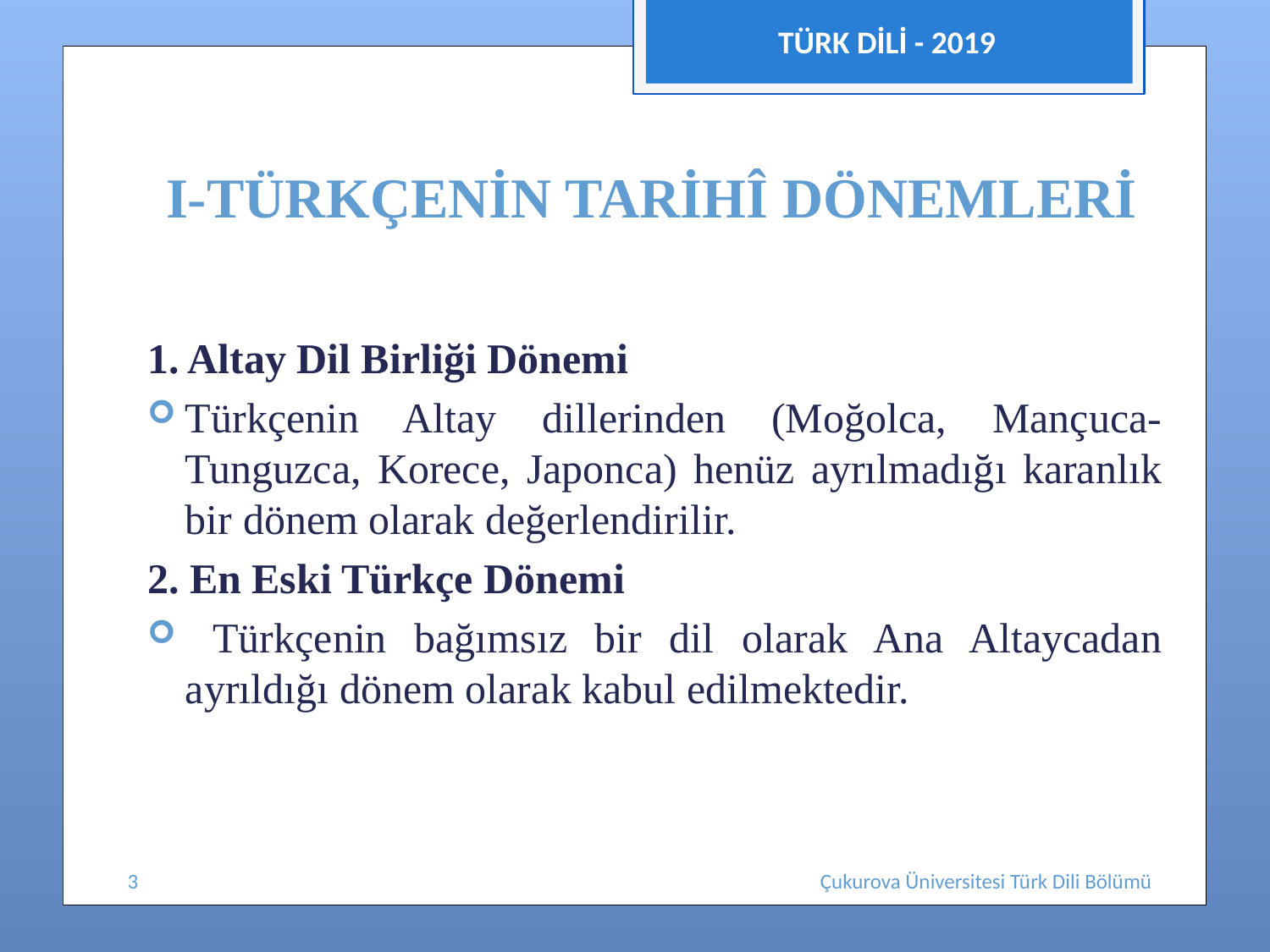

TÜRK DİLİ - 2019
# I-TÜRKÇENİN TARİHÎ DÖNEMLERİ

1. Altay Dil Birliği Dönemi
Türkçenin Altay dillerinden (Moğolca, Mançuca- Tunguzca, Korece, Japonca) henüz ayrılmadığı karanlık bir dönem olarak değerlendirilir.
2. En Eski Türkçe Dönemi
 Türkçenin bağımsız bir dil olarak Ana Altaycadan ayrıldığı dönem olarak kabul edilmektedir.

3
Çukurova Üniversitesi Türk Dili Bölümü